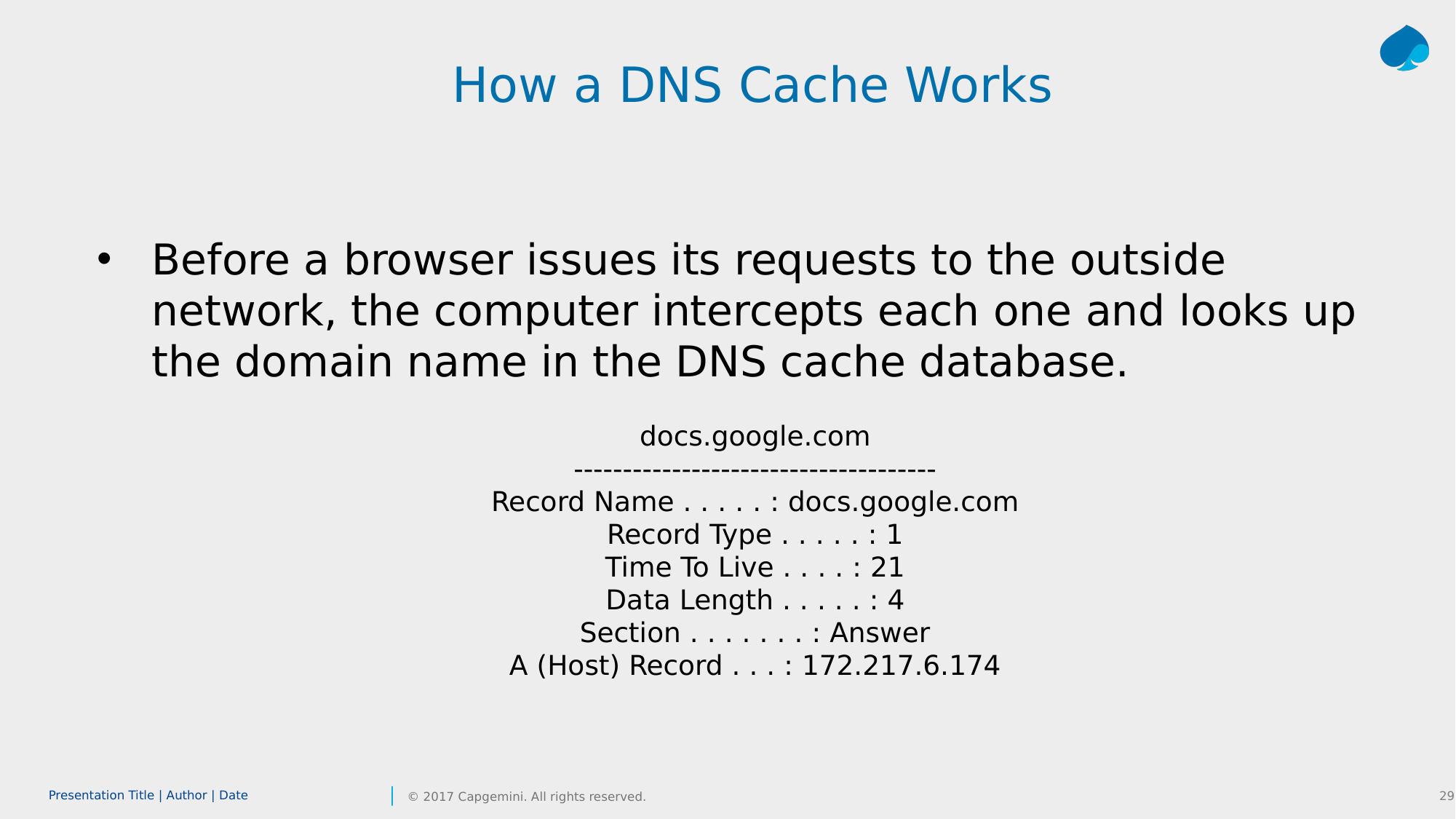

How a DNS Cache Works

Before a browser issues its requests to the outside network, the computer intercepts each one and looks up the domain name in the DNS cache database.

docs.google.com
-------------------------------------
Record Name . . . . . : docs.google.com
Record Type . . . . . : 1
Time To Live . . . . : 21
Data Length . . . . . : 4
Section . . . . . . . : Answer
A (Host) Record . . . : 172.217.6.174